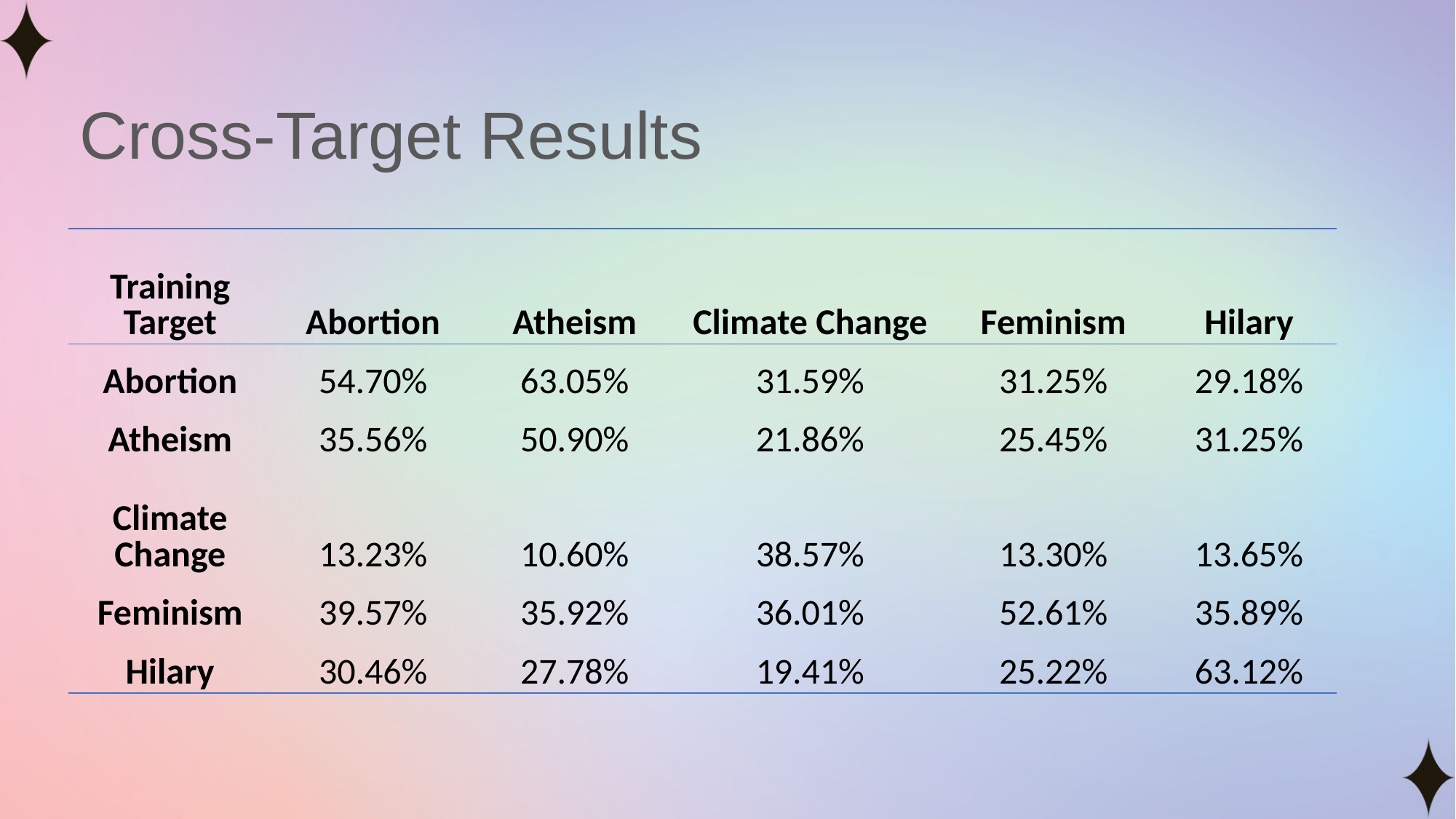

# Cross-Target Results
| Training Target | Abortion | Atheism | Climate Change | Feminism | Hilary |
| --- | --- | --- | --- | --- | --- |
| Abortion | 54.70% | 63.05% | 31.59% | 31.25% | 29.18% |
| Atheism | 35.56% | 50.90% | 21.86% | 25.45% | 31.25% |
| Climate Change | 13.23% | 10.60% | 38.57% | 13.30% | 13.65% |
| Feminism | 39.57% | 35.92% | 36.01% | 52.61% | 35.89% |
| Hilary | 30.46% | 27.78% | 19.41% | 25.22% | 63.12% |